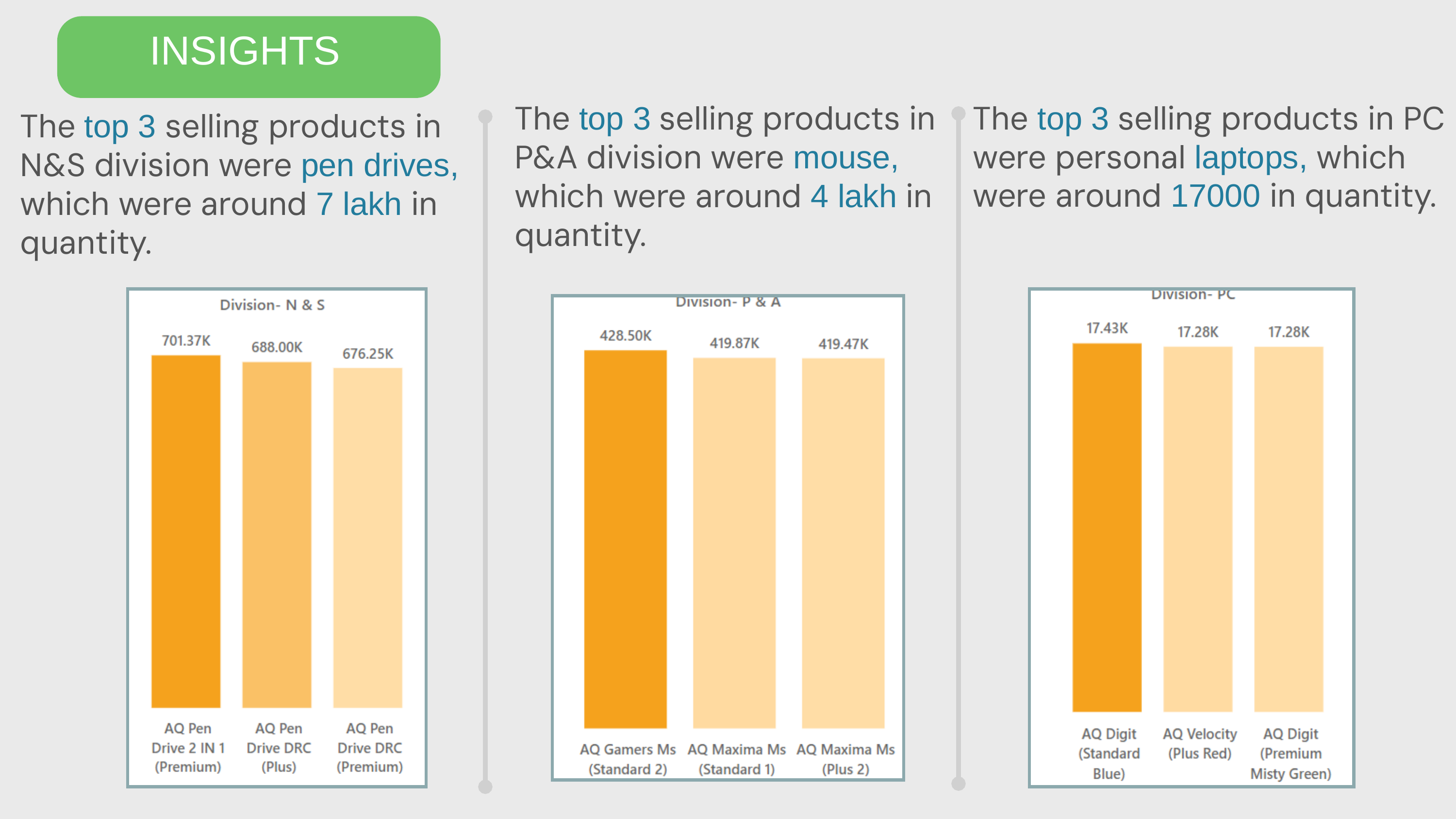

INSIGHTS
The top 3 selling products in P&A division were mouse, which were around 4 lakh in quantity.
The top 3 selling products in PC were personal laptops, which were around 17000 in quantity.

The top 3 selling products in
N&S division were pen drives, which were around 7 lakh in quantity.